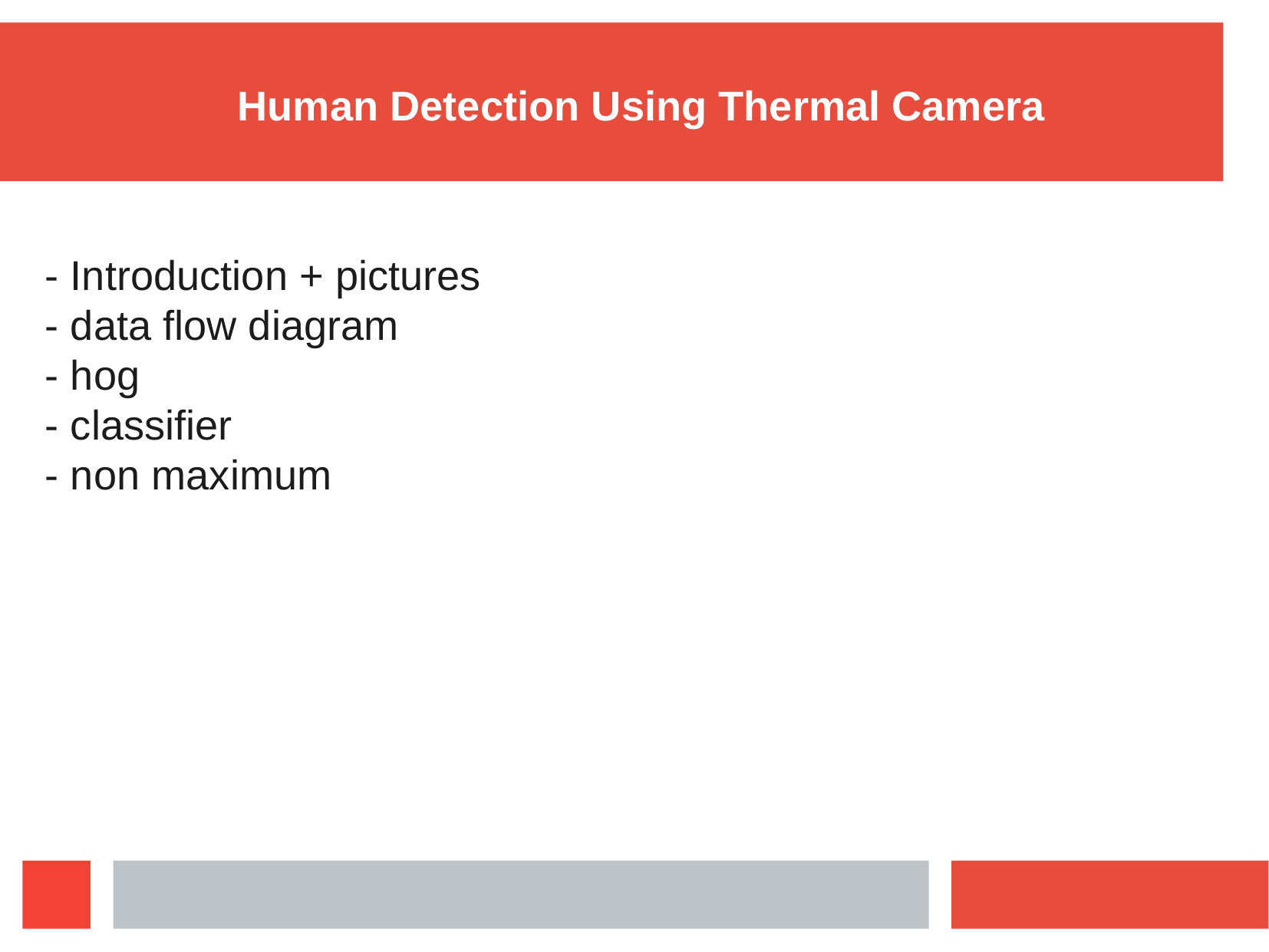

Human Detection Using Thermal Camera
- Introduction + pictures
- data flow diagram
- hog
- classifier
- non maximum